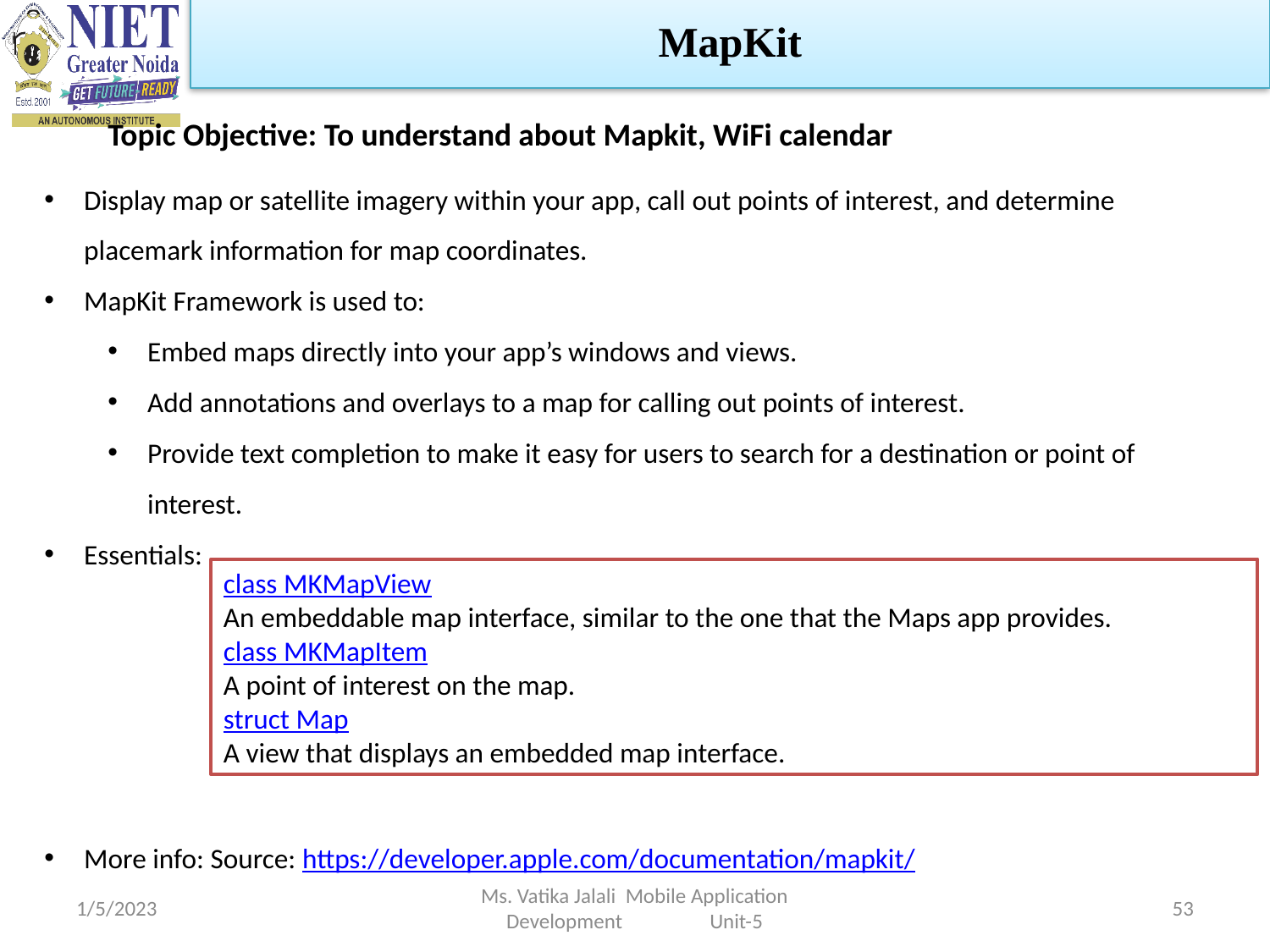

MapKit
Topic Objective: To understand about Mapkit, WiFi calendar
Display map or satellite imagery within your app, call out points of interest, and determine placemark information for map coordinates.
MapKit Framework is used to:
Embed maps directly into your app’s windows and views.
Add annotations and overlays to a map for calling out points of interest.
Provide text completion to make it easy for users to search for a destination or point of interest.
Essentials:

More info: Source: https://developer.apple.com/documentation/mapkit/

class MKMapView
An embeddable map interface, similar to the one that the Maps app provides.
class MKMapItem
A point of interest on the map.
struct Map
A view that displays an embedded map interface.
1/5/2023
Ms. Vatika Jalali  Mobile Application Development                  Unit-5
53